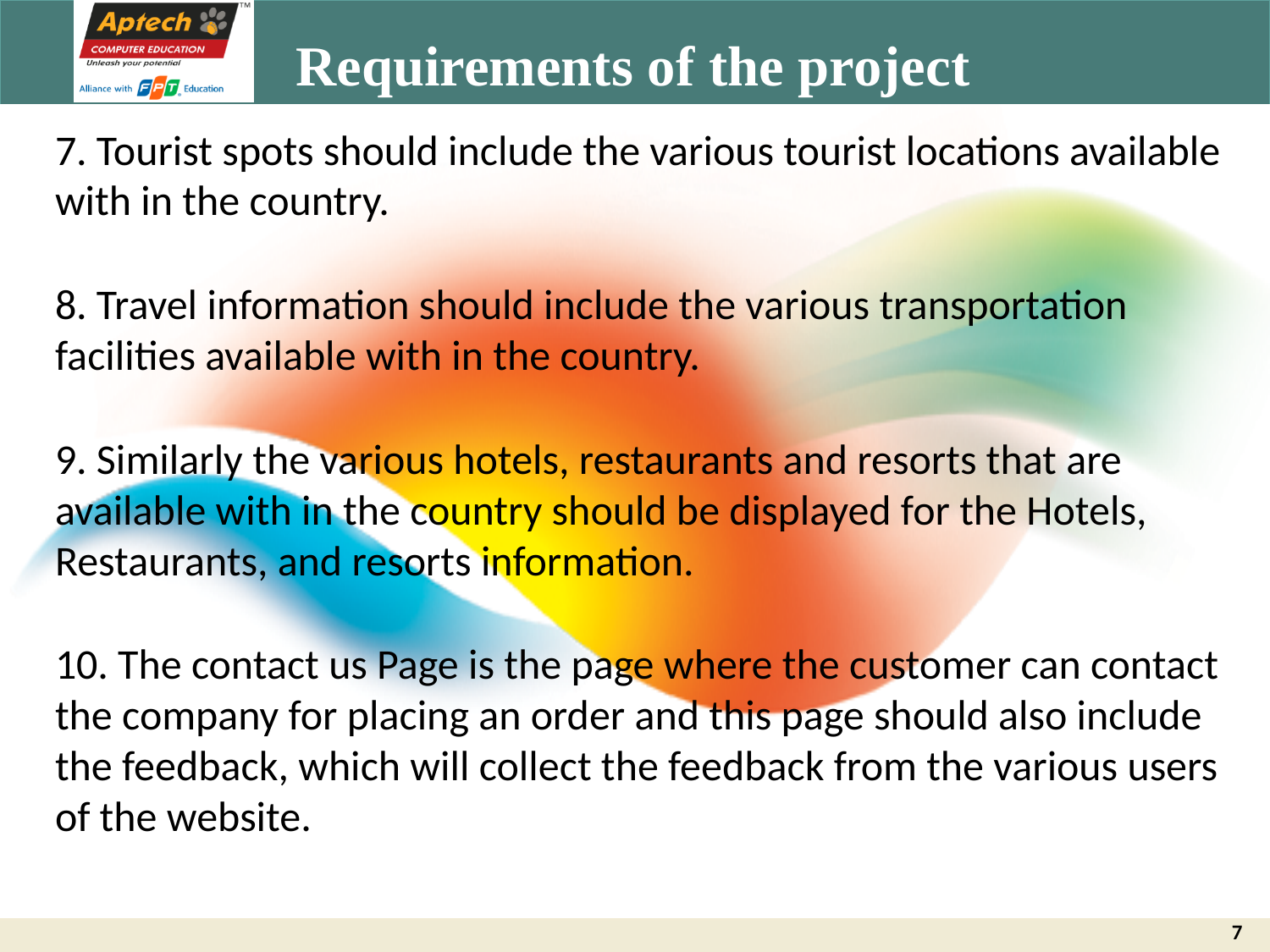

# Requirements of the project
7. Tourist spots should include the various tourist locations available with in the country.

8. Travel information should include the various transportation facilities available with in the country.

9. Similarly the various hotels, restaurants and resorts that are available with in the country should be displayed for the Hotels, Restaurants, and resorts information.

10. The contact us Page is the page where the customer can contact the company for placing an order and this page should also include the feedback, which will collect the feedback from the various users of the website.

7